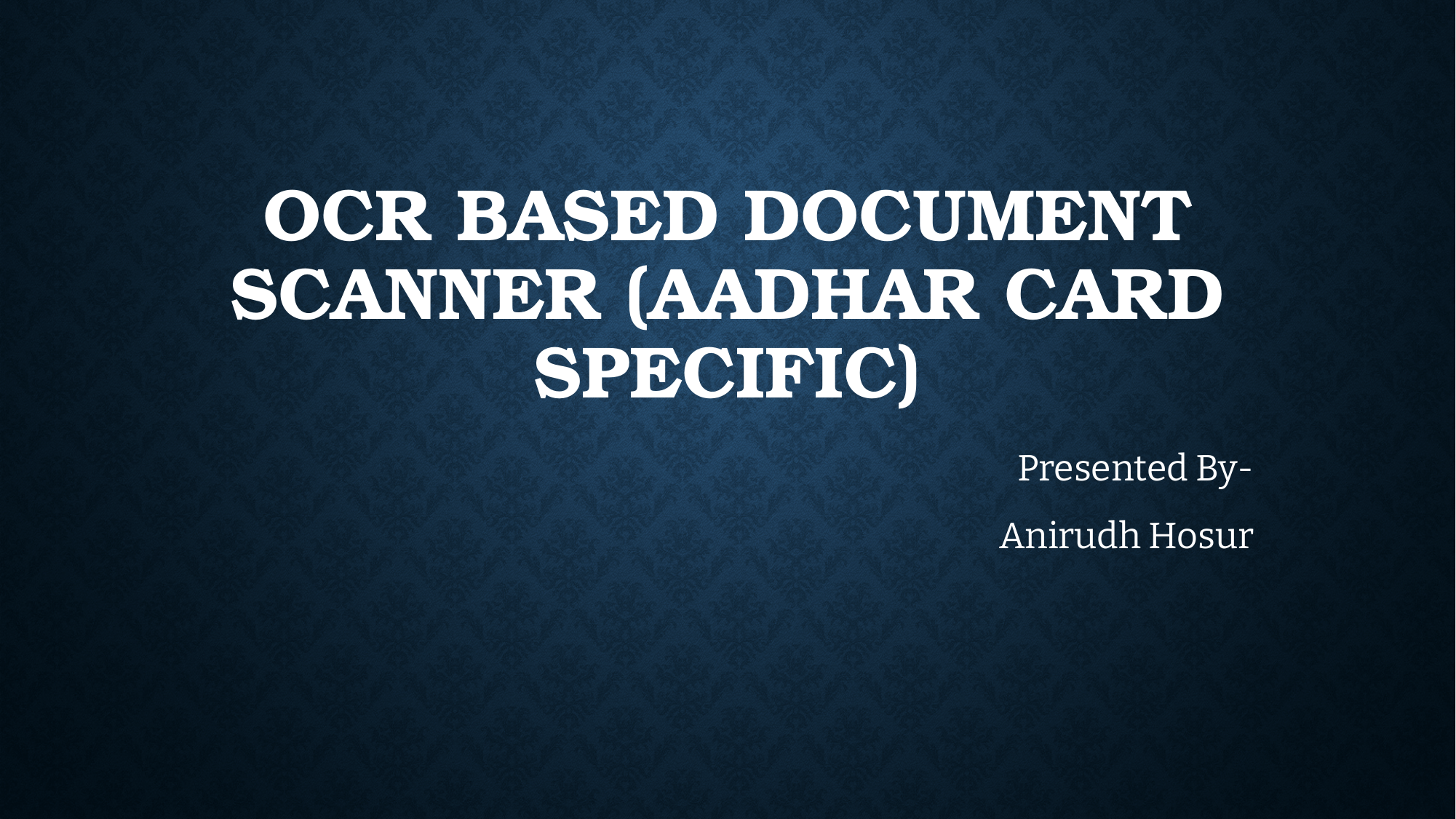

# OCR Based document scanner (Aadhar card specific)
Presented By-
Anirudh Hosur